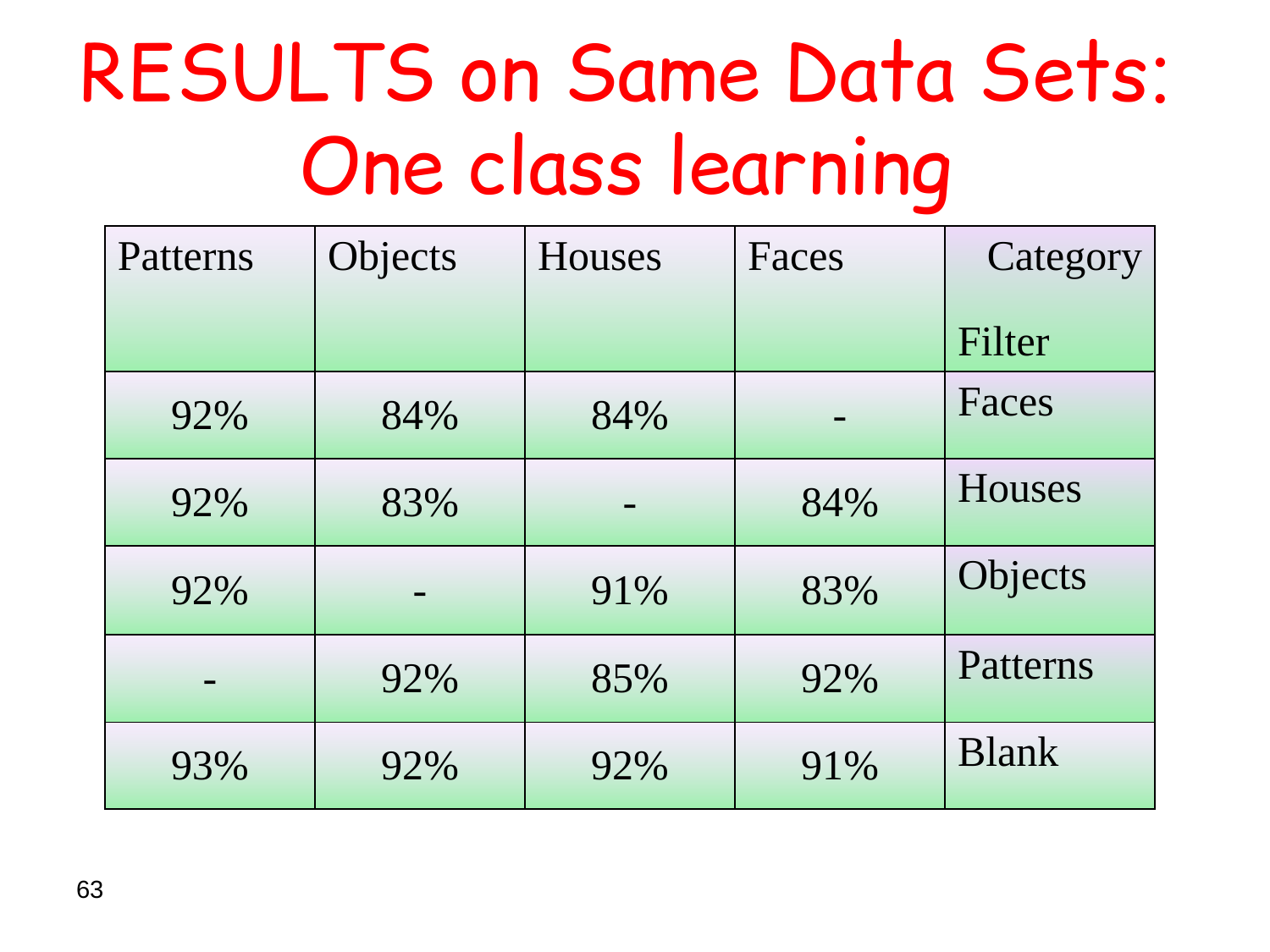

# RESULTS on Same Data Sets: One class learning
| Patterns | Objects | Houses | Faces | Category Filter |
| --- | --- | --- | --- | --- |
| 92% | 84% | 84% | - | Faces |
| 92% | 83% | - | 84% | Houses |
| 92% | - | 91% | 83% | Objects |
| - | 92% | 85% | 92% | Patterns |
| 93% | 92% | 92% | 91% | Blank |
63